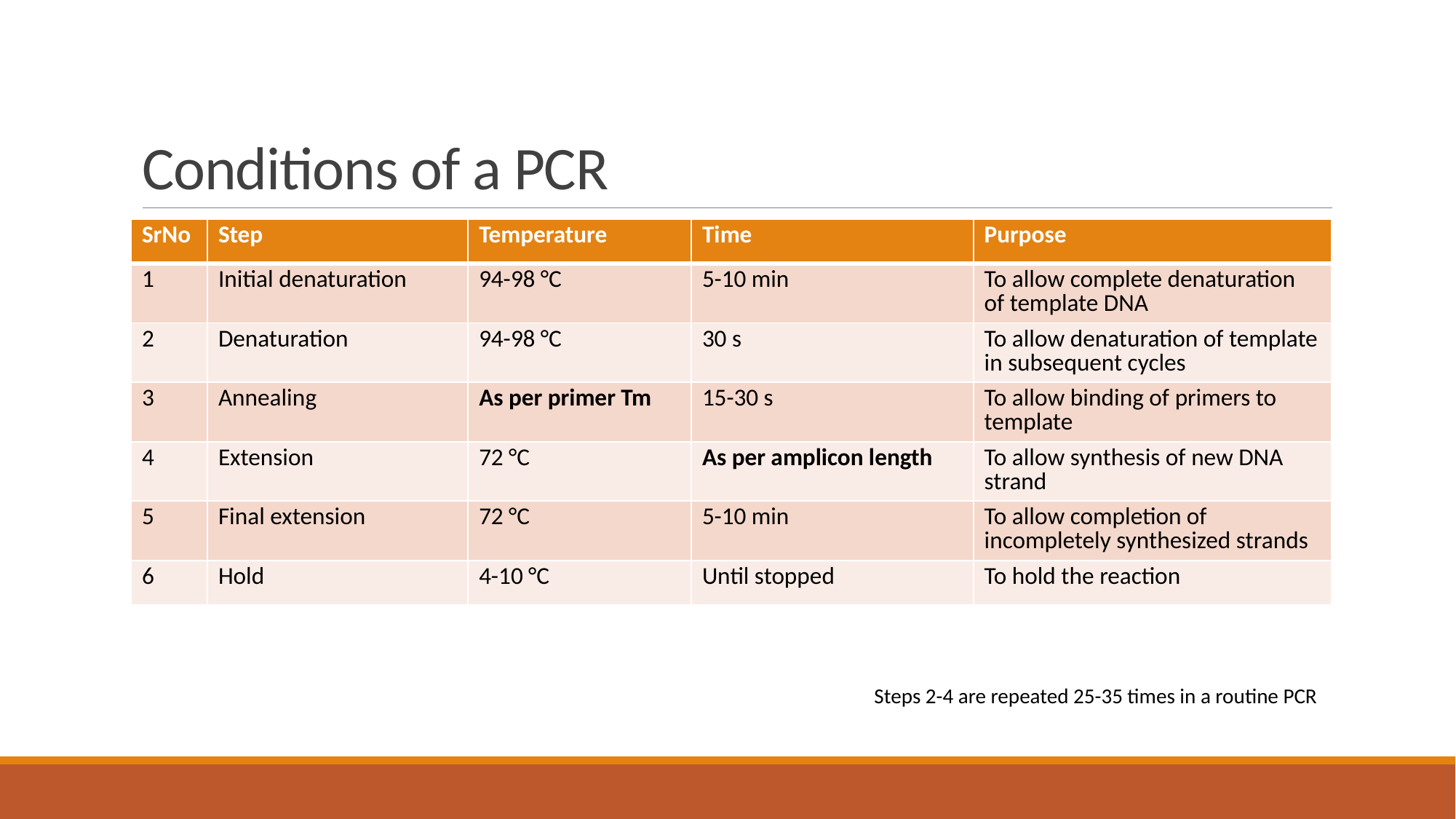

# Conditions of a PCR
| SrNo | Step | Temperature | Time | Purpose |
| --- | --- | --- | --- | --- |
| 1 | Initial denaturation | 94-98 °C | 5-10 min | To allow complete denaturation of template DNA |
| 2 | Denaturation | 94-98 °C | 30 s | To allow denaturation of template in subsequent cycles |
| 3 | Annealing | As per primer Tm | 15-30 s | To allow binding of primers to template |
| 4 | Extension | 72 °C | As per amplicon length | To allow synthesis of new DNA strand |
| 5 | Final extension | 72 °C | 5-10 min | To allow completion of incompletely synthesized strands |
| 6 | Hold | 4-10 °C | Until stopped | To hold the reaction |
Steps 2-4 are repeated 25-35 times in a routine PCR